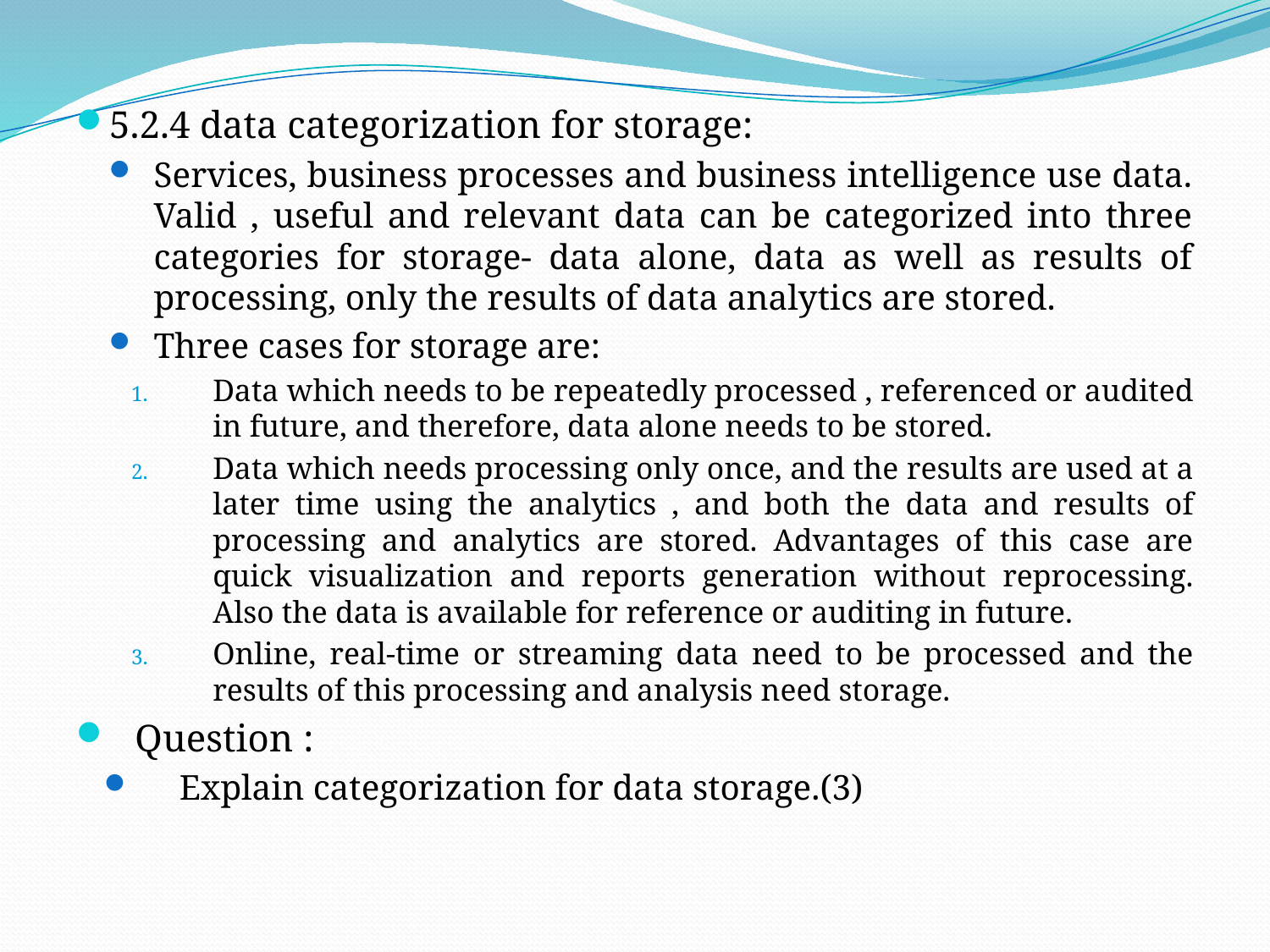

5.2.4 data categorization for storage:
Services, business processes and business intelligence use data. Valid , useful and relevant data can be categorized into three categories for storage- data alone, data as well as results of processing, only the results of data analytics are stored.
Three cases for storage are:
Data which needs to be repeatedly processed , referenced or audited in future, and therefore, data alone needs to be stored.
Data which needs processing only once, and the results are used at a later time using the analytics , and both the data and results of processing and analytics are stored. Advantages of this case are quick visualization and reports generation without reprocessing. Also the data is available for reference or auditing in future.
Online, real-time or streaming data need to be processed and the results of this processing and analysis need storage.
Question :
Explain categorization for data storage.(3)
#